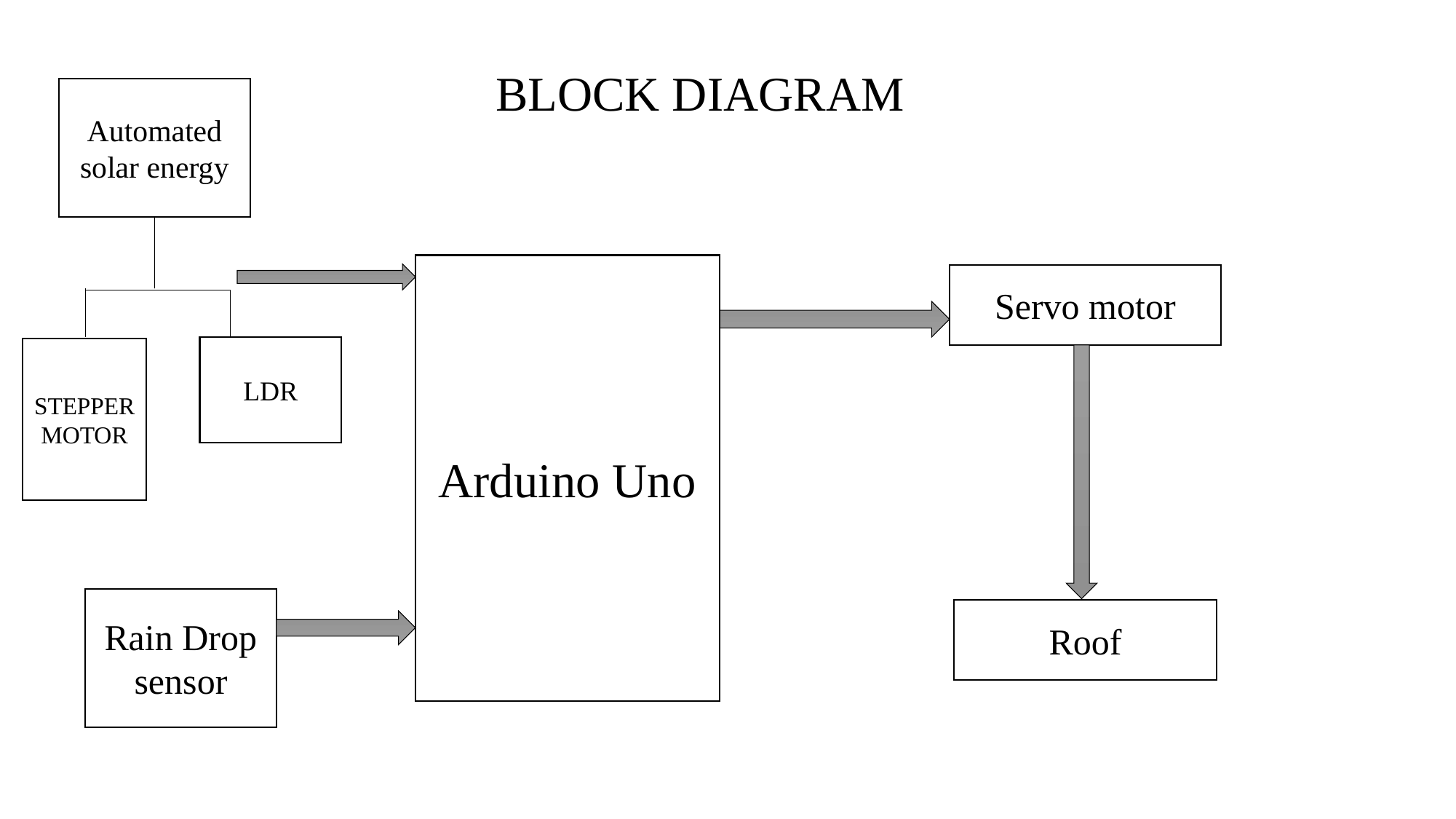

# BLOCK DIAGRAM
Automated solar energy
Arduino Uno

Servo motor

LDR
STEPPER MOTOR

Rain Drop sensor
Roof